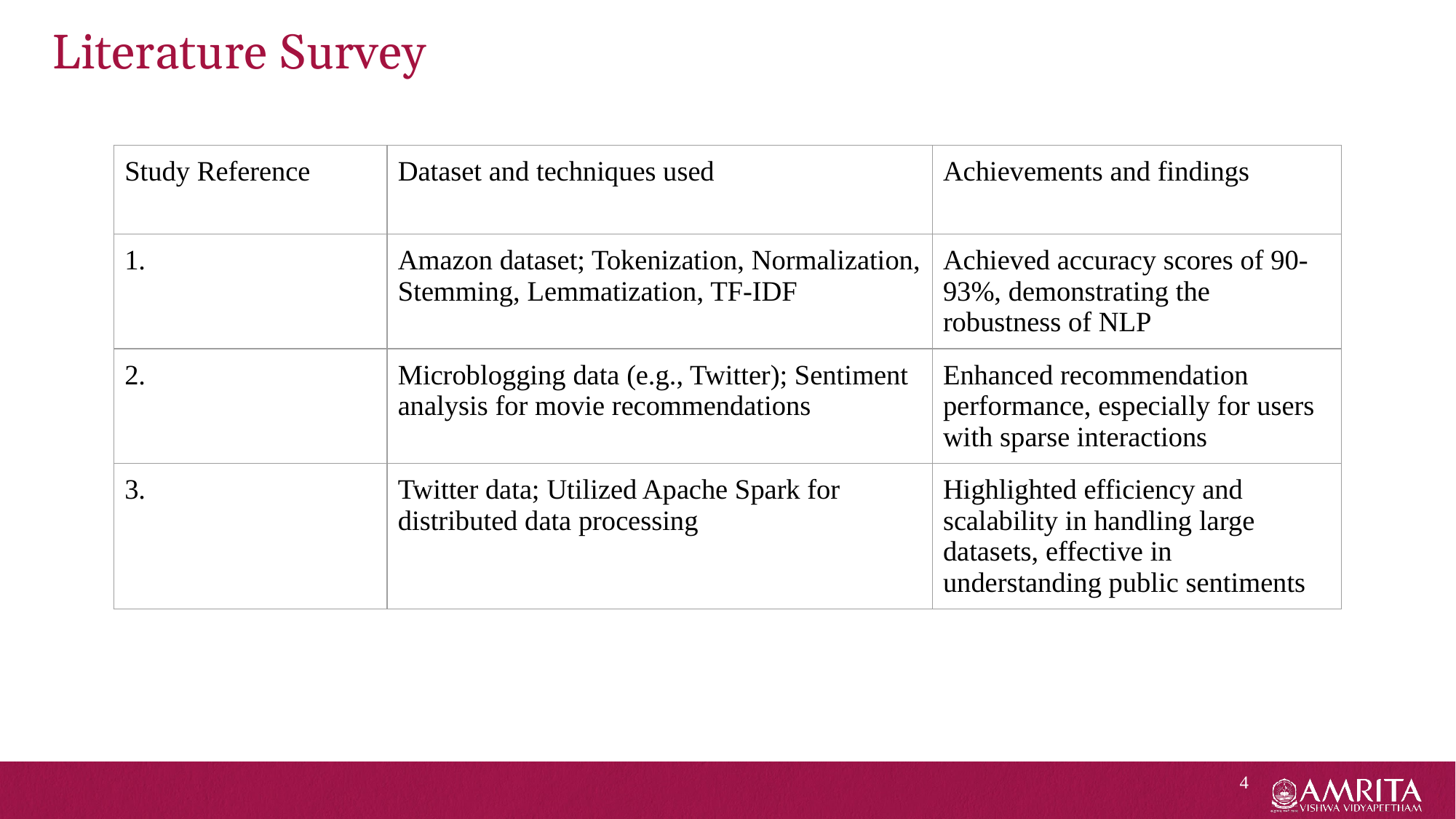

# Literature Survey

| Study Reference | Dataset and techniques used | Achievements and findings |
| --- | --- | --- |
| 1. | Amazon dataset; Tokenization, Normalization, Stemming, Lemmatization, TF-IDF | Achieved accuracy scores of 90-93%, demonstrating the robustness of NLP |
| 2. | Microblogging data (e.g., Twitter); Sentiment analysis for movie recommendations | Enhanced recommendation performance, especially for users with sparse interactions |
| 3. | Twitter data; Utilized Apache Spark for distributed data processing | Highlighted efficiency and scalability in handling large datasets, effective in understanding public sentiments |
4